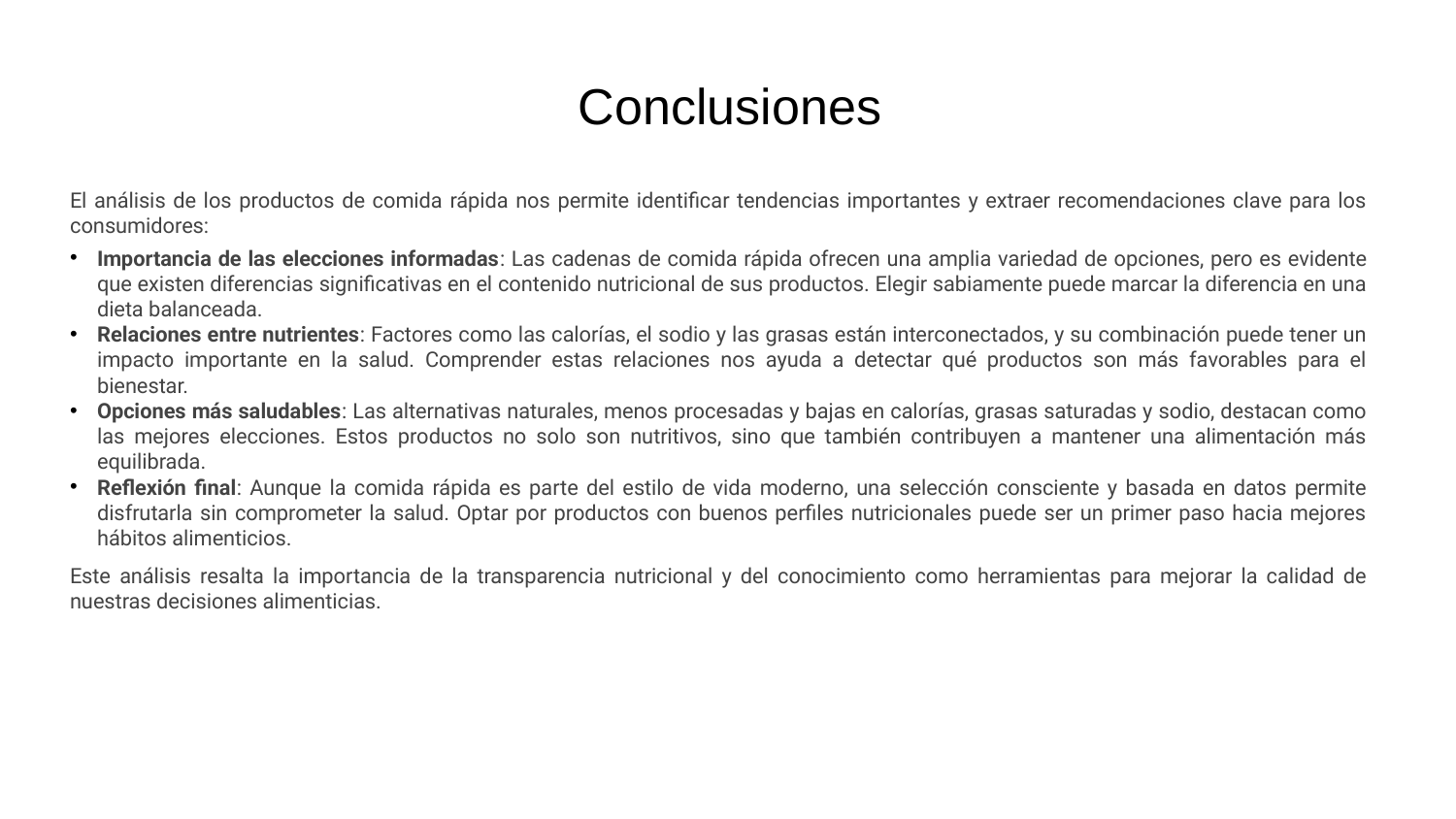

# Conclusiones
El análisis de los productos de comida rápida nos permite identificar tendencias importantes y extraer recomendaciones clave para los consumidores:

Importancia de las elecciones informadas: Las cadenas de comida rápida ofrecen una amplia variedad de opciones, pero es evidente que existen diferencias significativas en el contenido nutricional de sus productos. Elegir sabiamente puede marcar la diferencia en una dieta balanceada.
Relaciones entre nutrientes: Factores como las calorías, el sodio y las grasas están interconectados, y su combinación puede tener un impacto importante en la salud. Comprender estas relaciones nos ayuda a detectar qué productos son más favorables para el bienestar.
Opciones más saludables: Las alternativas naturales, menos procesadas y bajas en calorías, grasas saturadas y sodio, destacan como las mejores elecciones. Estos productos no solo son nutritivos, sino que también contribuyen a mantener una alimentación más equilibrada.
Reflexión final: Aunque la comida rápida es parte del estilo de vida moderno, una selección consciente y basada en datos permite disfrutarla sin comprometer la salud. Optar por productos con buenos perfiles nutricionales puede ser un primer paso hacia mejores hábitos alimenticios.

Este análisis resalta la importancia de la transparencia nutricional y del conocimiento como herramientas para mejorar la calidad de nuestras decisiones alimenticias.